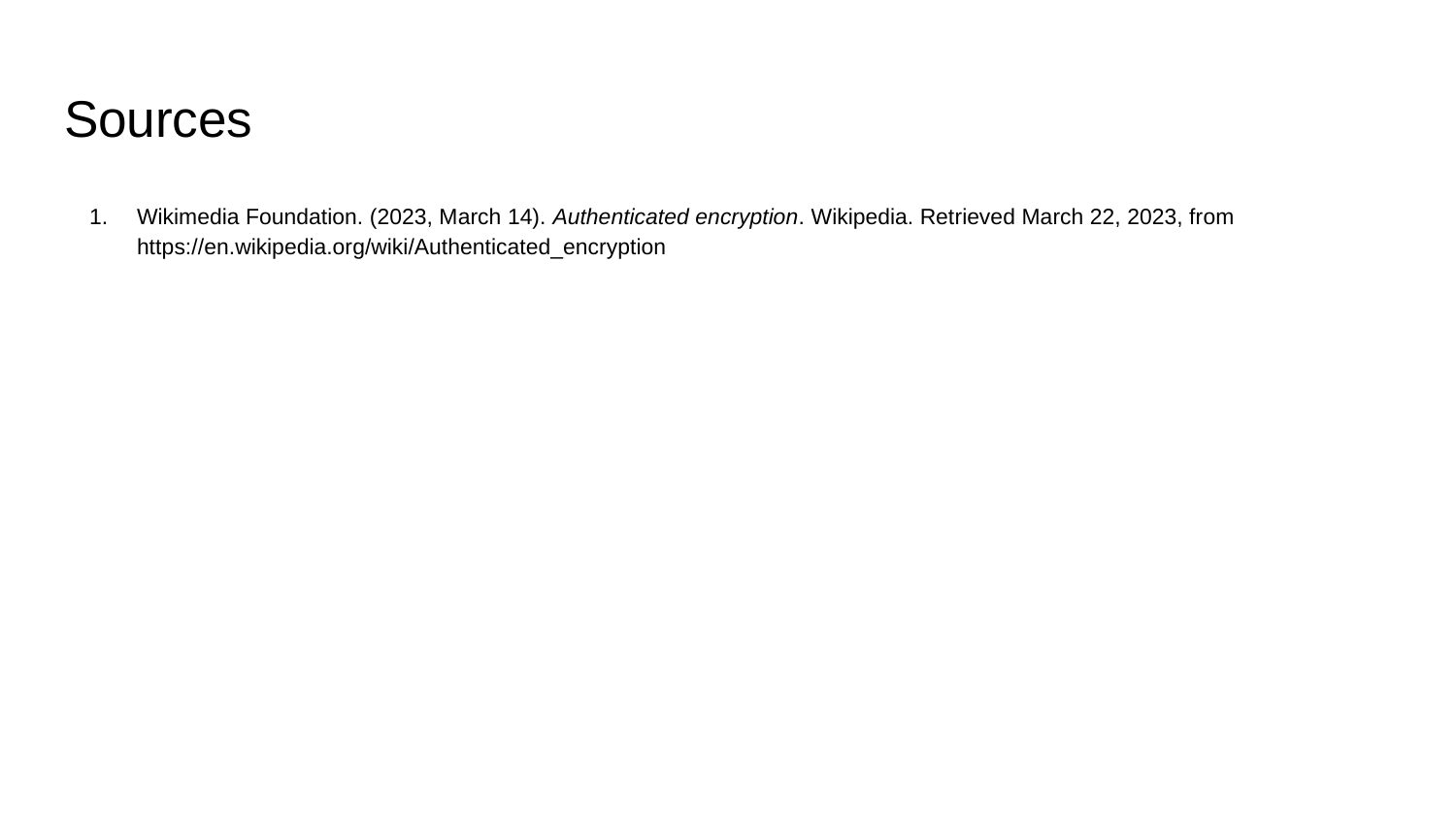

# Sources
Wikimedia Foundation. (2023, March 14). Authenticated encryption. Wikipedia. Retrieved March 22, 2023, from https://en.wikipedia.org/wiki/Authenticated_encryption